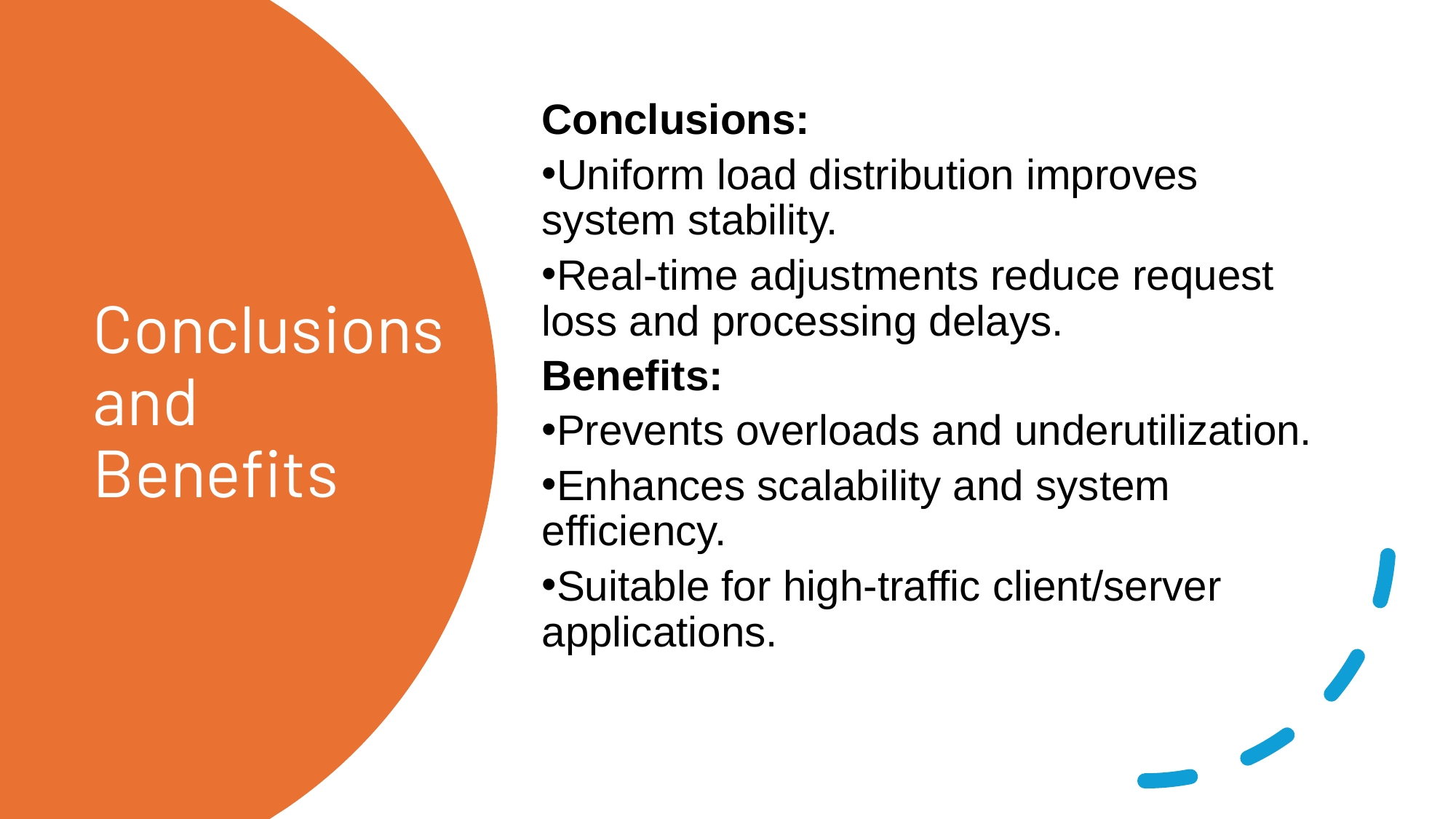

Conclusions:
Uniform load distribution improves system stability.
Real-time adjustments reduce request loss and processing delays.
Benefits:
Prevents overloads and underutilization.
Enhances scalability and system efficiency.
Suitable for high-traffic client/server applications.

# Conclusions and Benefits